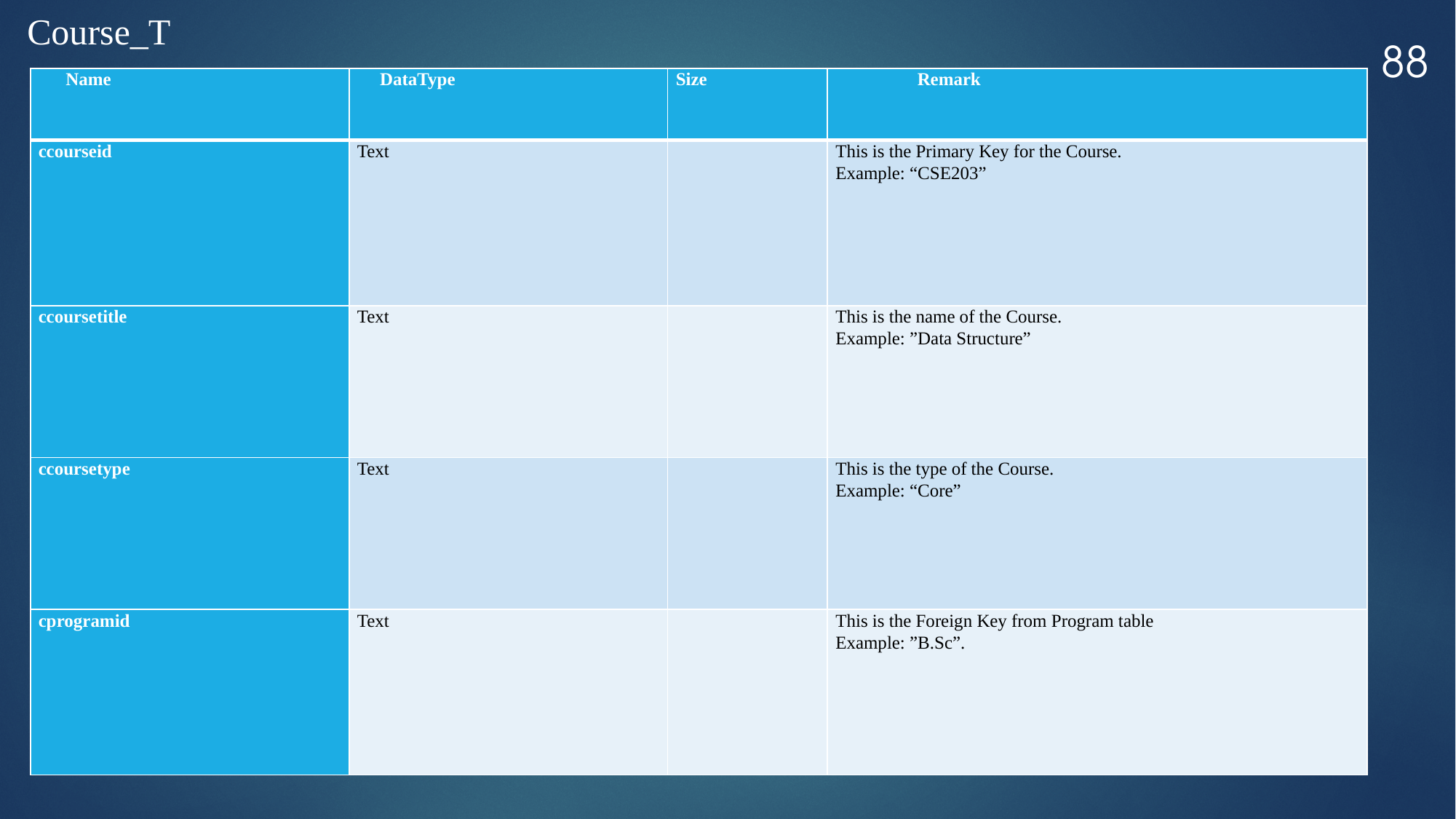

Course_T
88
| Name | DataType | Size | Remark |
| --- | --- | --- | --- |
| ccourseid | Text |  | This is the Primary Key for the Course. Example: “CSE203” |
| ccoursetitle | Text |  | This is the name of the Course. Example: ”Data Structure” |
| ccoursetype | Text |  | This is the type of the Course. Example: “Core” |
| cprogramid | Text |  | This is the Foreign Key from Program table Example: ”B.Sc”. |